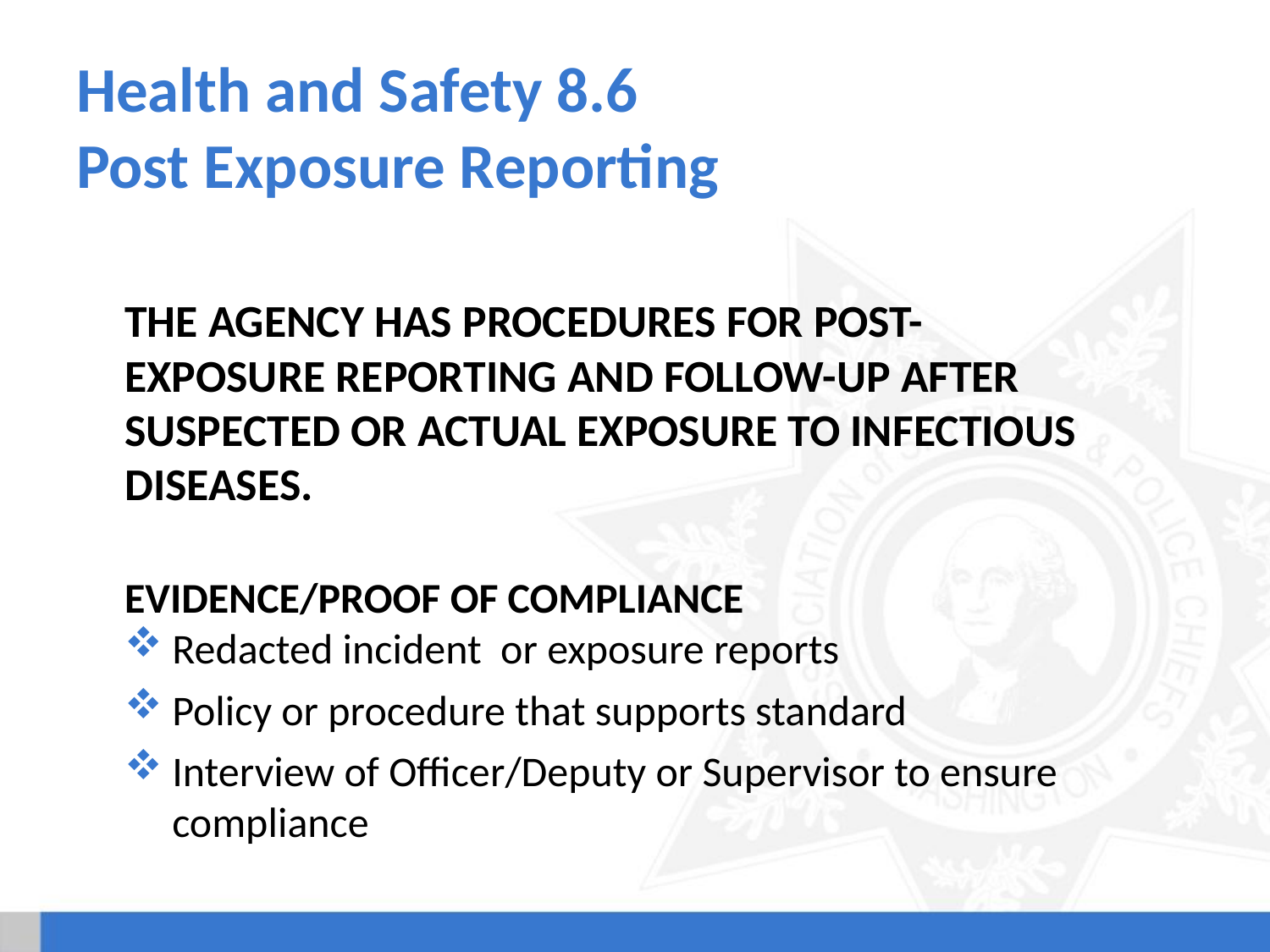

# Health and Safety 8.6 Post Exposure Reporting
The agency has procedures for post-exposure reporting and follow-up after suspected or actual exposure to infectious diseases.

Evidence/Proof of Compliance
Redacted incident  or exposure reports
Policy or procedure that supports standard
Interview of Officer/Deputy or Supervisor to ensure compliance